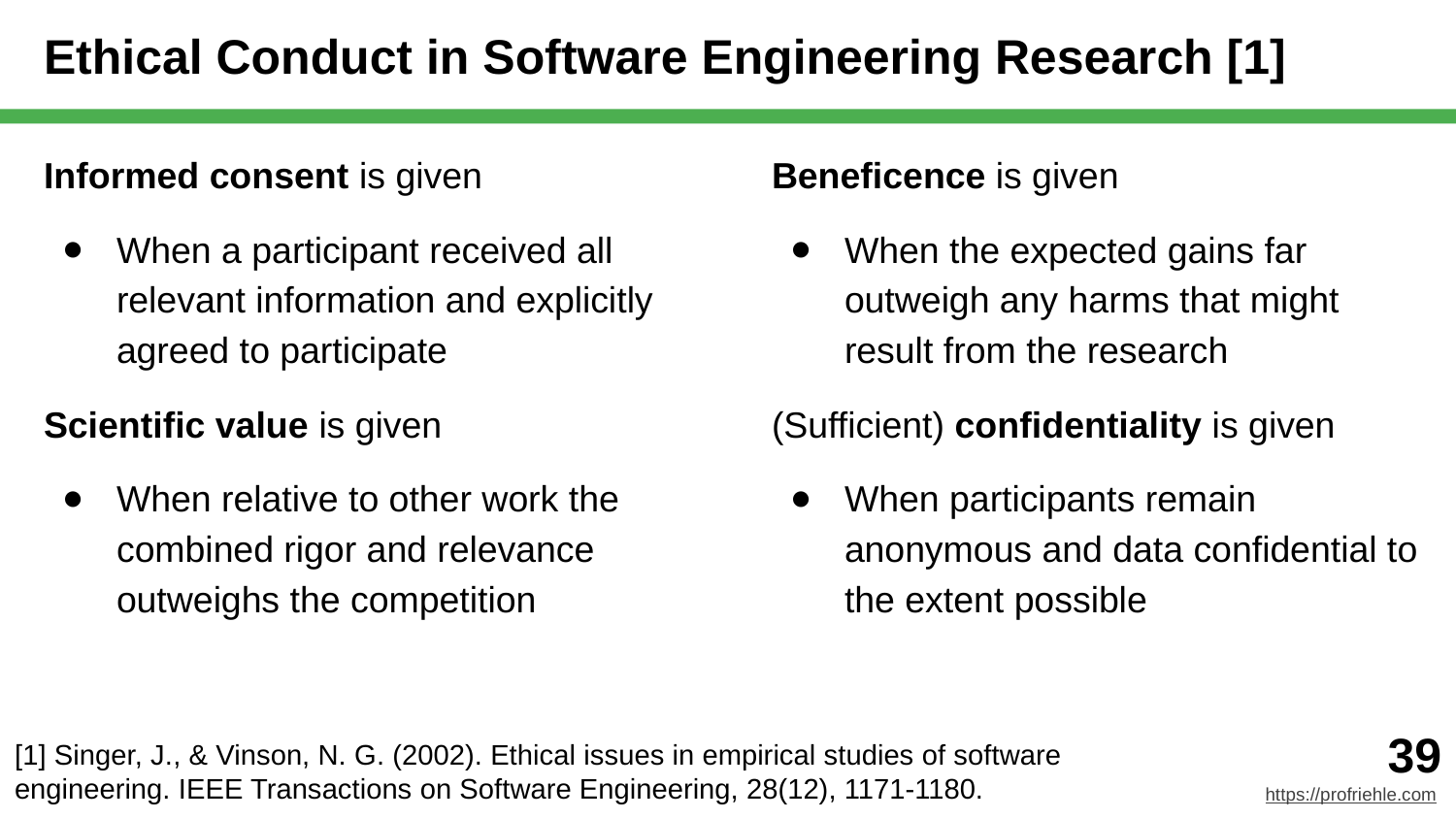

# Ethical Conduct in Software Engineering Research [1]
Informed consent is given
When a participant received all relevant information and explicitly agreed to participate
Scientific value is given
When relative to other work the combined rigor and relevance outweighs the competition
Beneficence is given
When the expected gains far outweigh any harms that might result from the research
(Sufficient) confidentiality is given
When participants remain anonymous and data confidential to the extent possible
[1] Singer, J., & Vinson, N. G. (2002). Ethical issues in empirical studies of software engineering. IEEE Transactions on Software Engineering, 28(12), 1171-1180.
39
https://profriehle.com